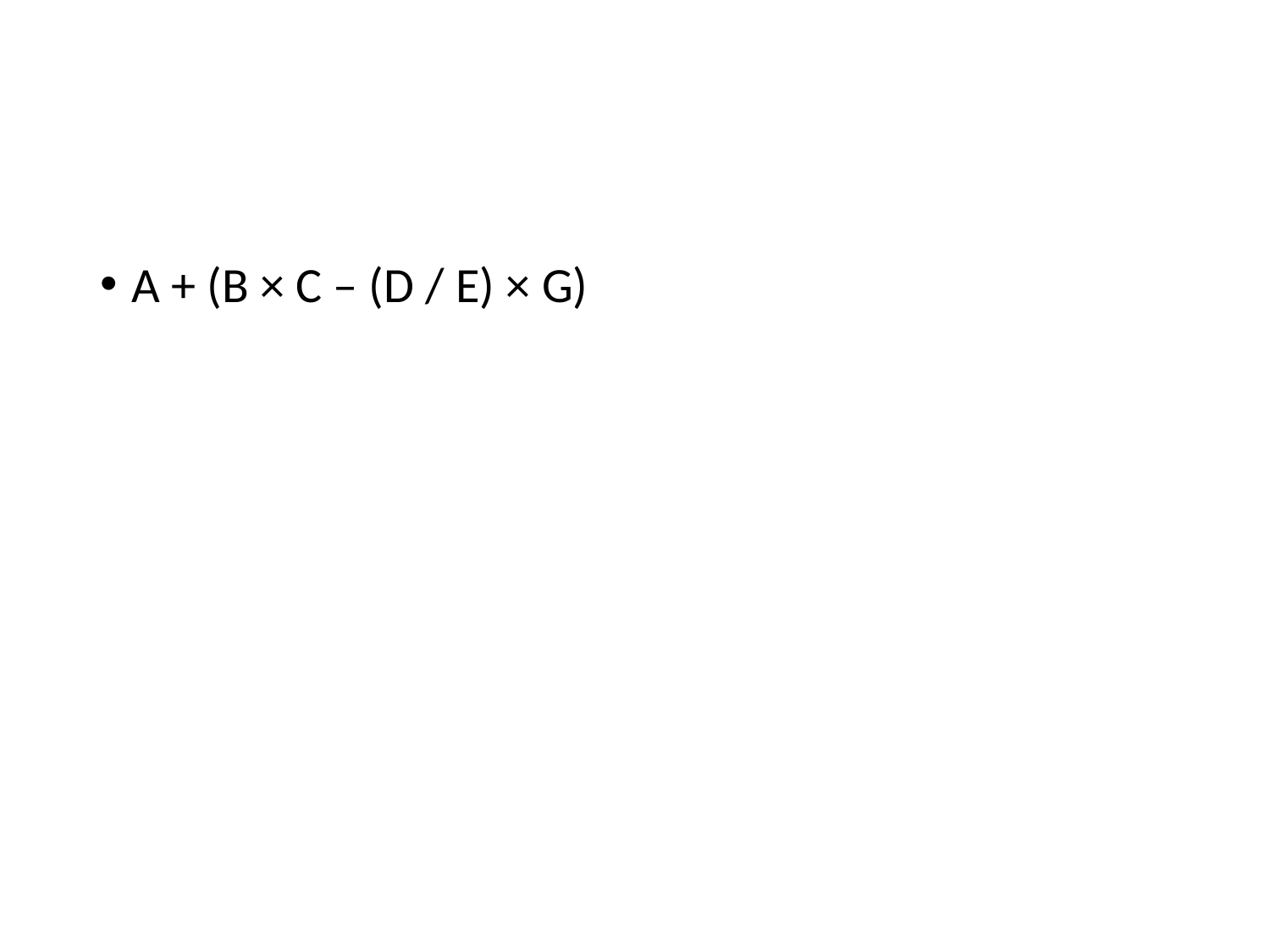

A + (B × C – (D / E) × G)